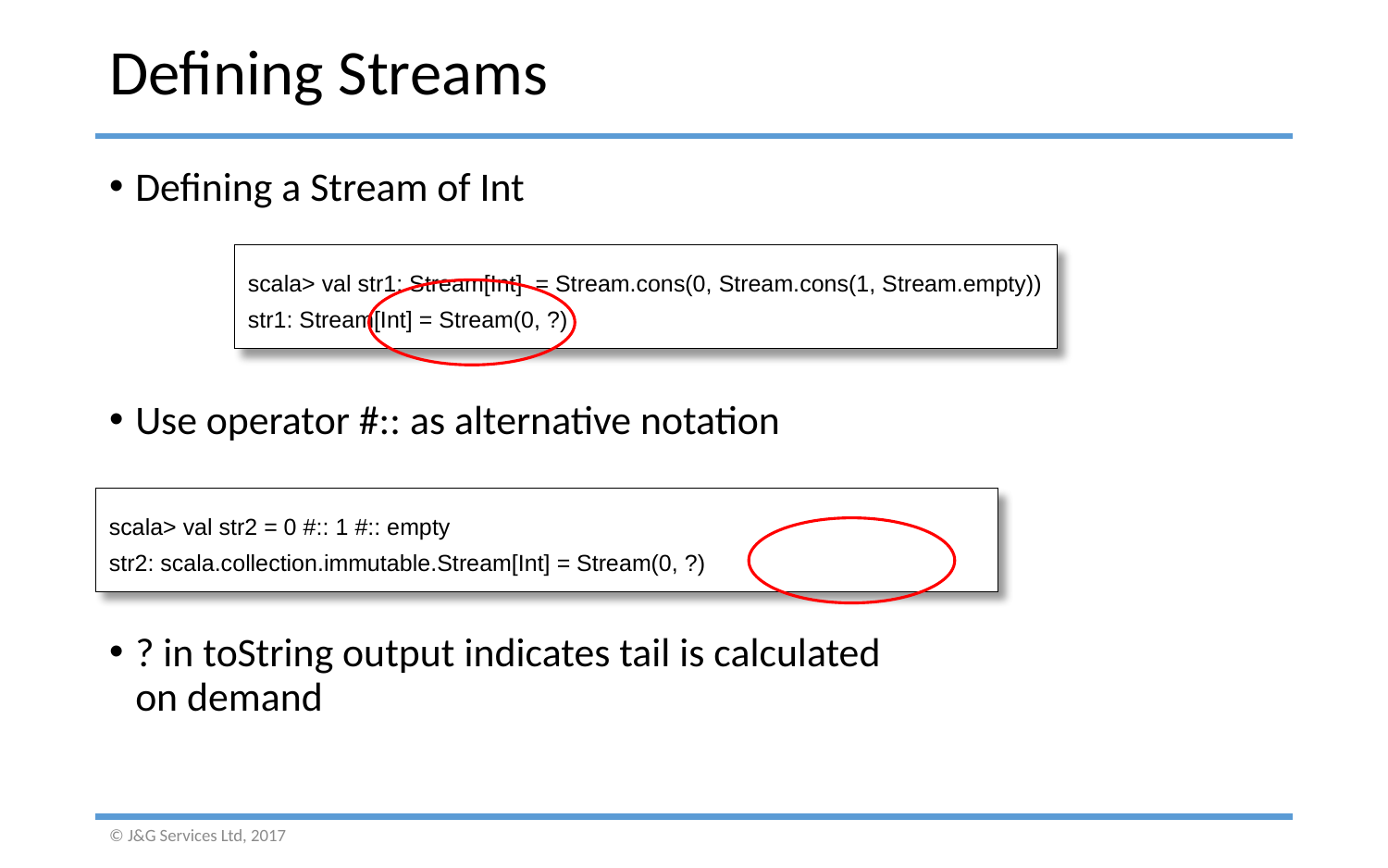

# Defining Streams
Defining a Stream of Int

Use operator #:: as alternative notation

? in toString output indicates tail is calculated
on demand

scala> val str1: Stream[Int]  = Stream.cons(0, Stream.cons(1, Stream.empty))
str1: Stream[Int] = Stream(0, ?)

scala> val str2 = 0 #:: 1 #:: empty
str2: scala.collection.immutable.Stream[Int] = Stream(0, ?)